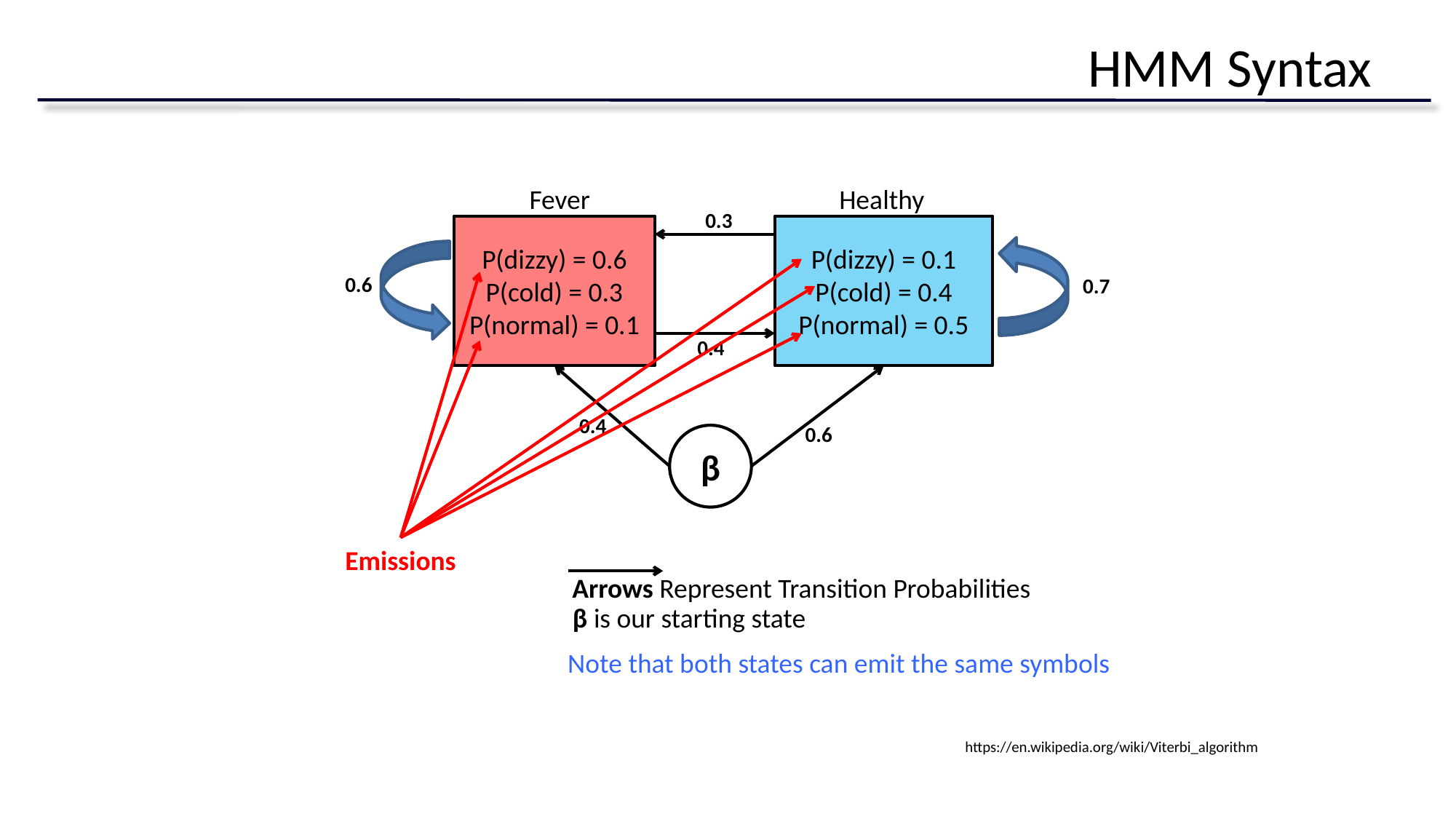

# HMM Syntax
Fever
P(dizzy) = 0.6
P(cold) = 0.3
P(normal) = 0.1
Healthy
P(dizzy) = 0.1
P(cold) = 0.4
P(normal) = 0.5
0.3

0.6
0.7
0.4
0.4
0.6
β
Emissions
Arrows Represent Transition Probabilities
β is our starting state
Note that both states can emit the same symbols
https://en.wikipedia.org/wiki/Viterbi_algorithm